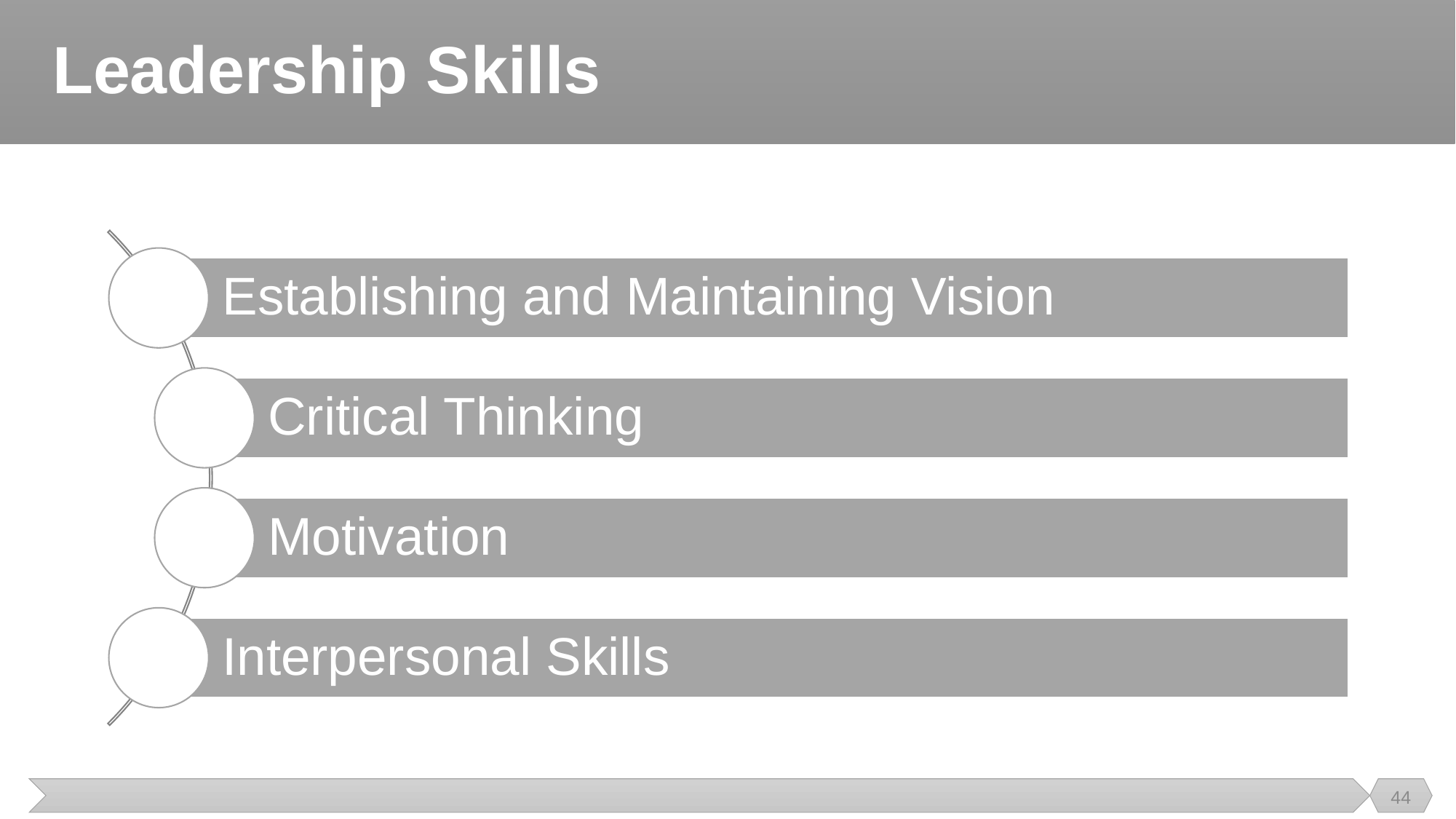

# Leadership Skills
Establishing and Maintaining Vision
Critical Thinking
Motivation
Interpersonal Skills
44